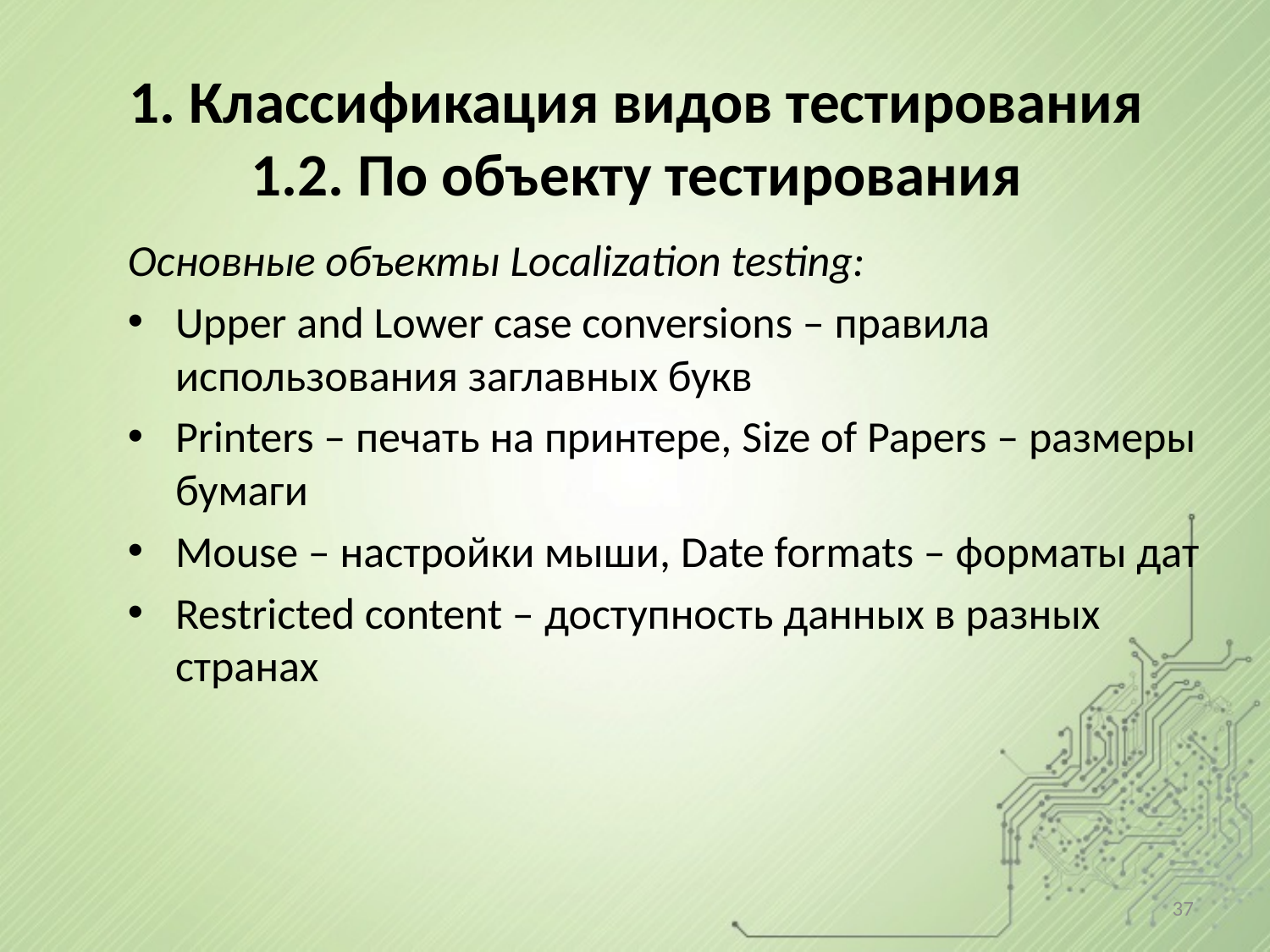

# 1. Классификация видов тестирования 1.2. По объекту тестирования
Основные объекты Localization testing:
Upper and Lower case conversions – правила использования заглавных букв
Printers – печать на принтере, Size of Papers – размеры бумаги
Mouse – настройки мыши, Date formats – форматы дат
Restricted content – доступность данных в разных странах
37